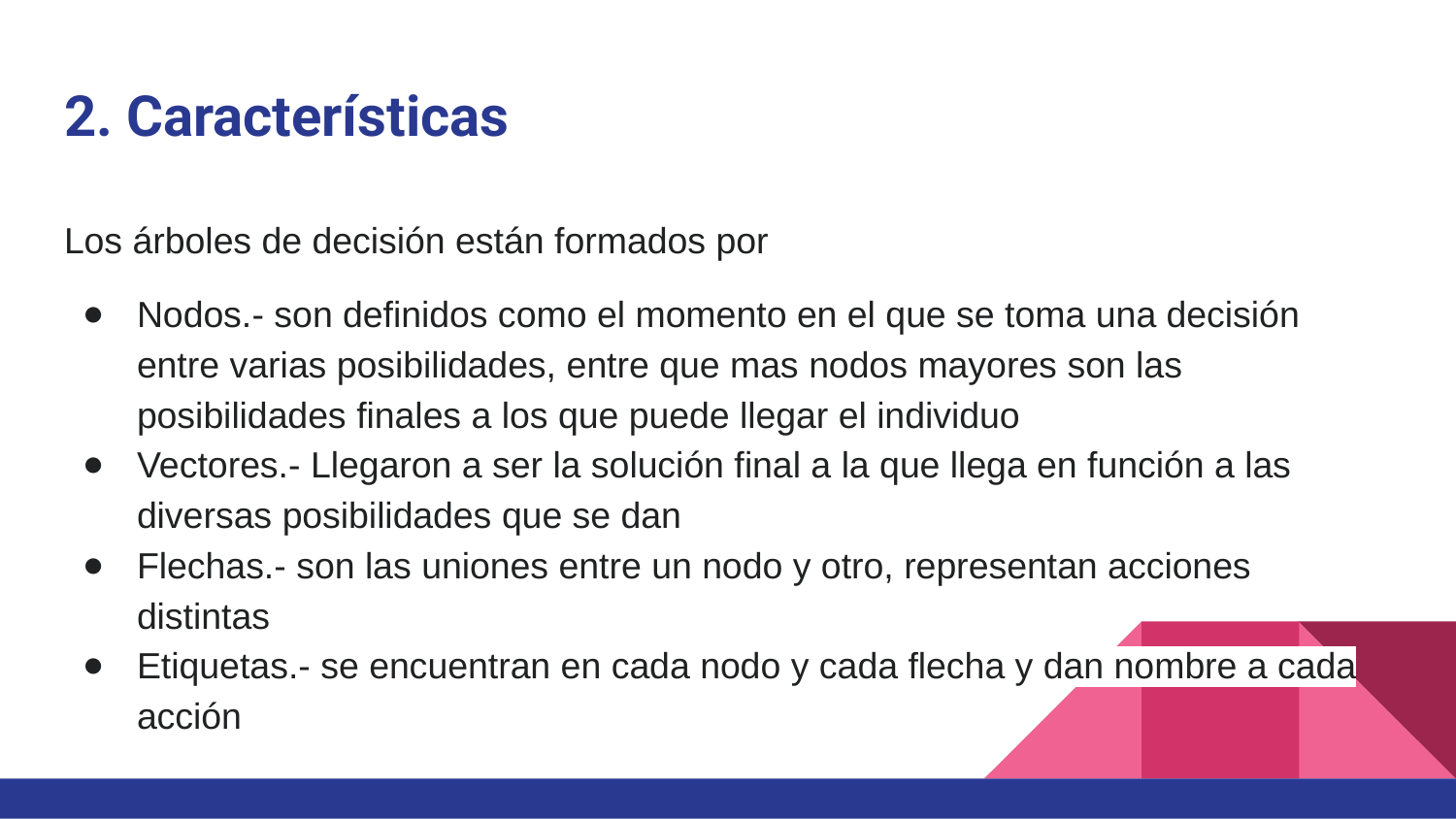

# 2. Características
Los árboles de decisión están formados por
Nodos.- son definidos como el momento en el que se toma una decisión entre varias posibilidades, entre que mas nodos mayores son las posibilidades finales a los que puede llegar el individuo
Vectores.- Llegaron a ser la solución final a la que llega en función a las diversas posibilidades que se dan
Flechas.- son las uniones entre un nodo y otro, representan acciones distintas
Etiquetas.- se encuentran en cada nodo y cada flecha y dan nombre a cada acción